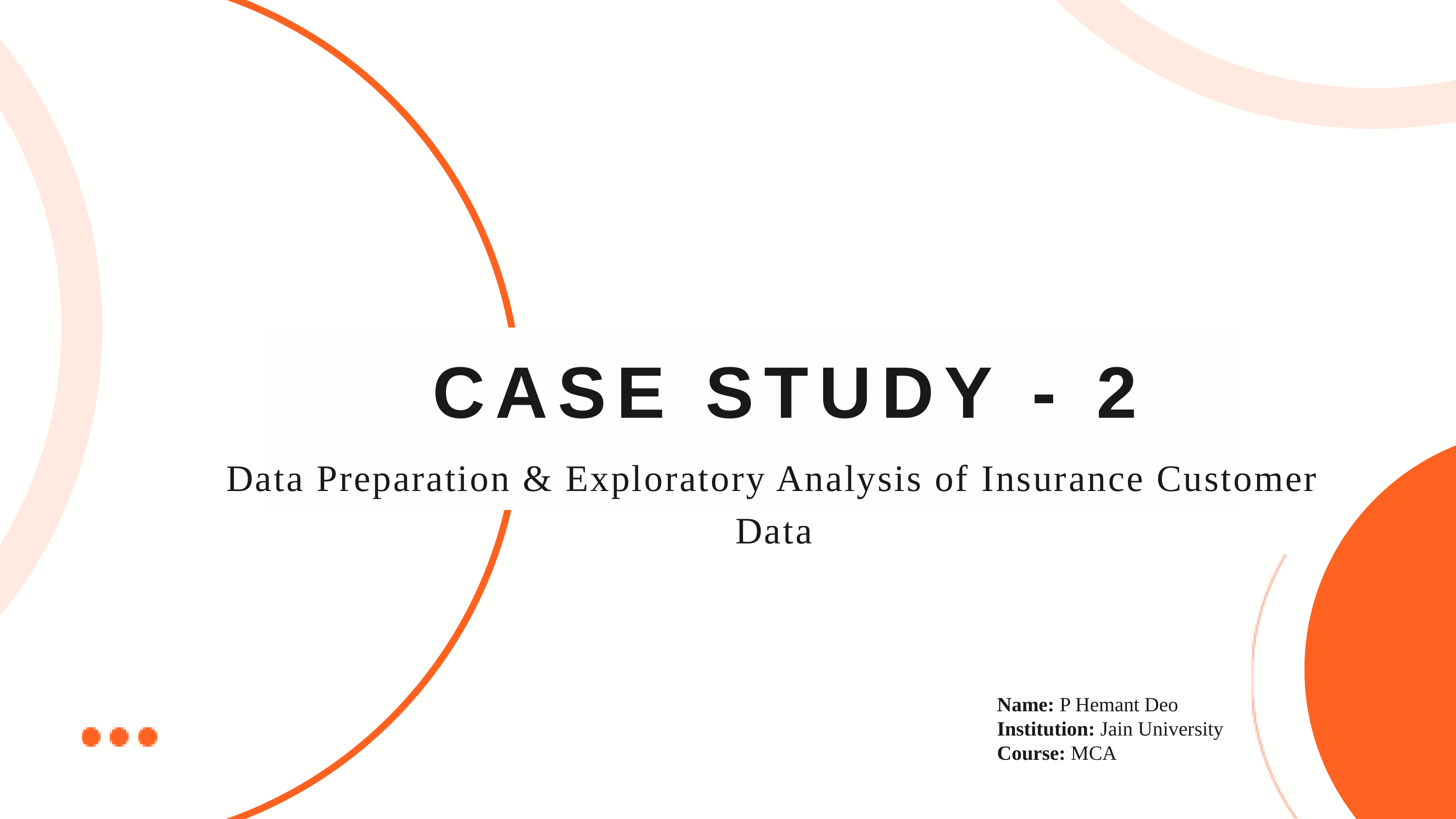

CASE STUDY - 2

Data Preparation & Exploratory Analysis of Insurance Customer Data

Name: P Hemant Deo
Institution: Jain University
Course: MCA